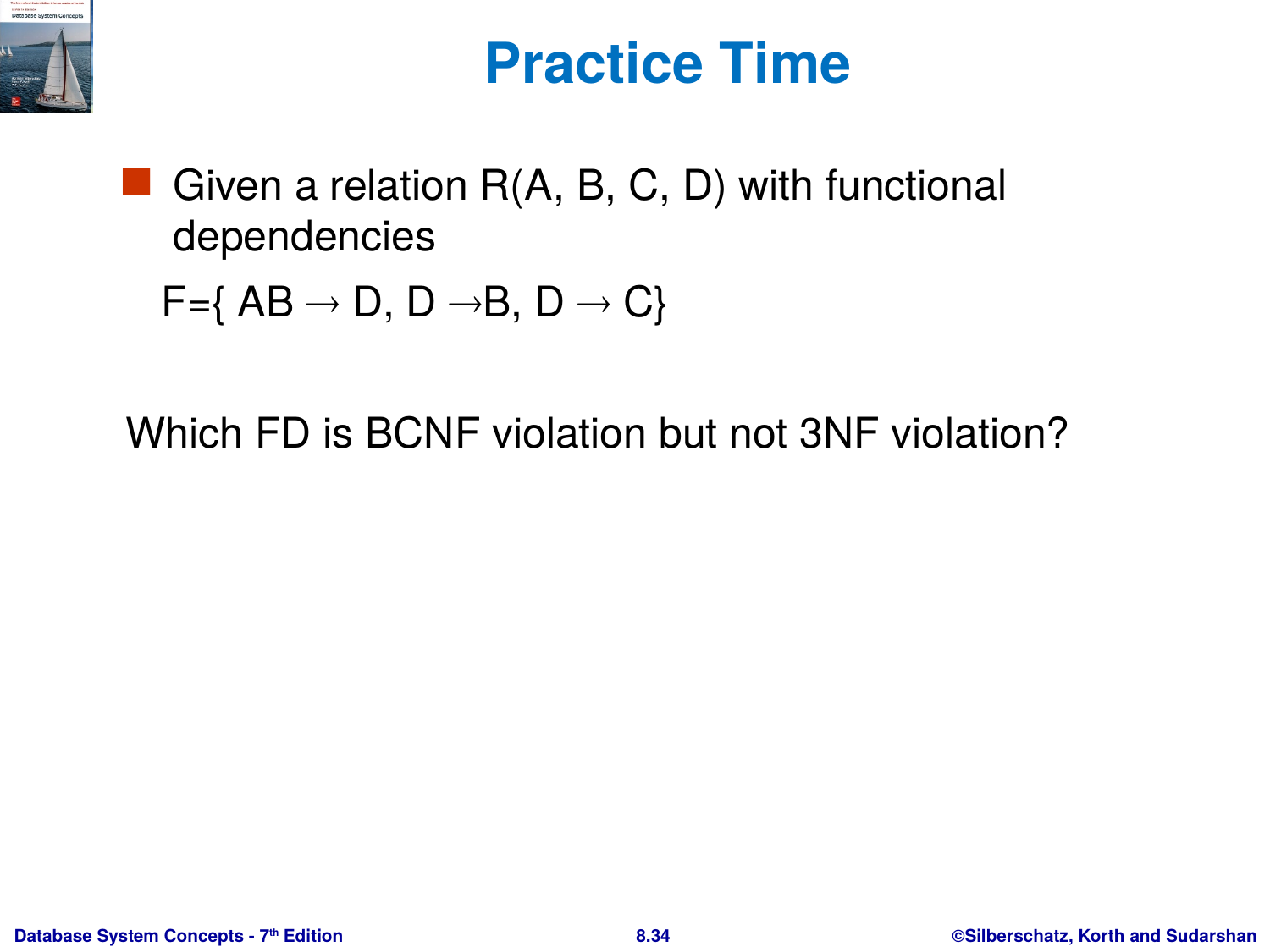

# Practice Time
Given a relation R(A, B, C, D) with functional dependencies
   F={ AB → D, D →B, D → C}

Which FD is BCNF violation but not 3NF violation?